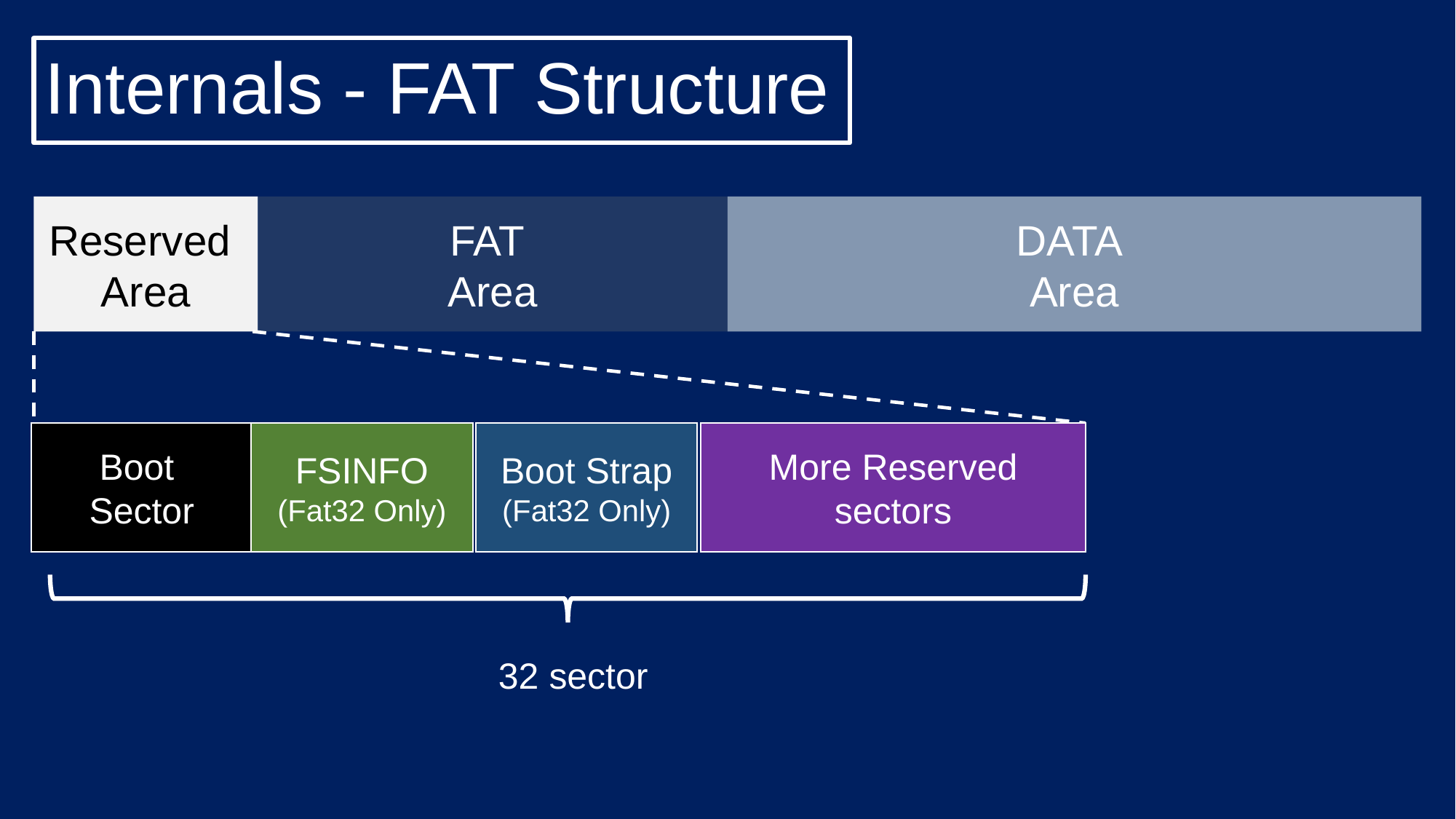

# Internals - FAT Structure

Reserved
Area
FAT
Area
DATA
Area
Boot
Sector
FSINFO
(Fat32 Only)
Boot Strap
(Fat32 Only)
More Reserved
sectors
32 sector